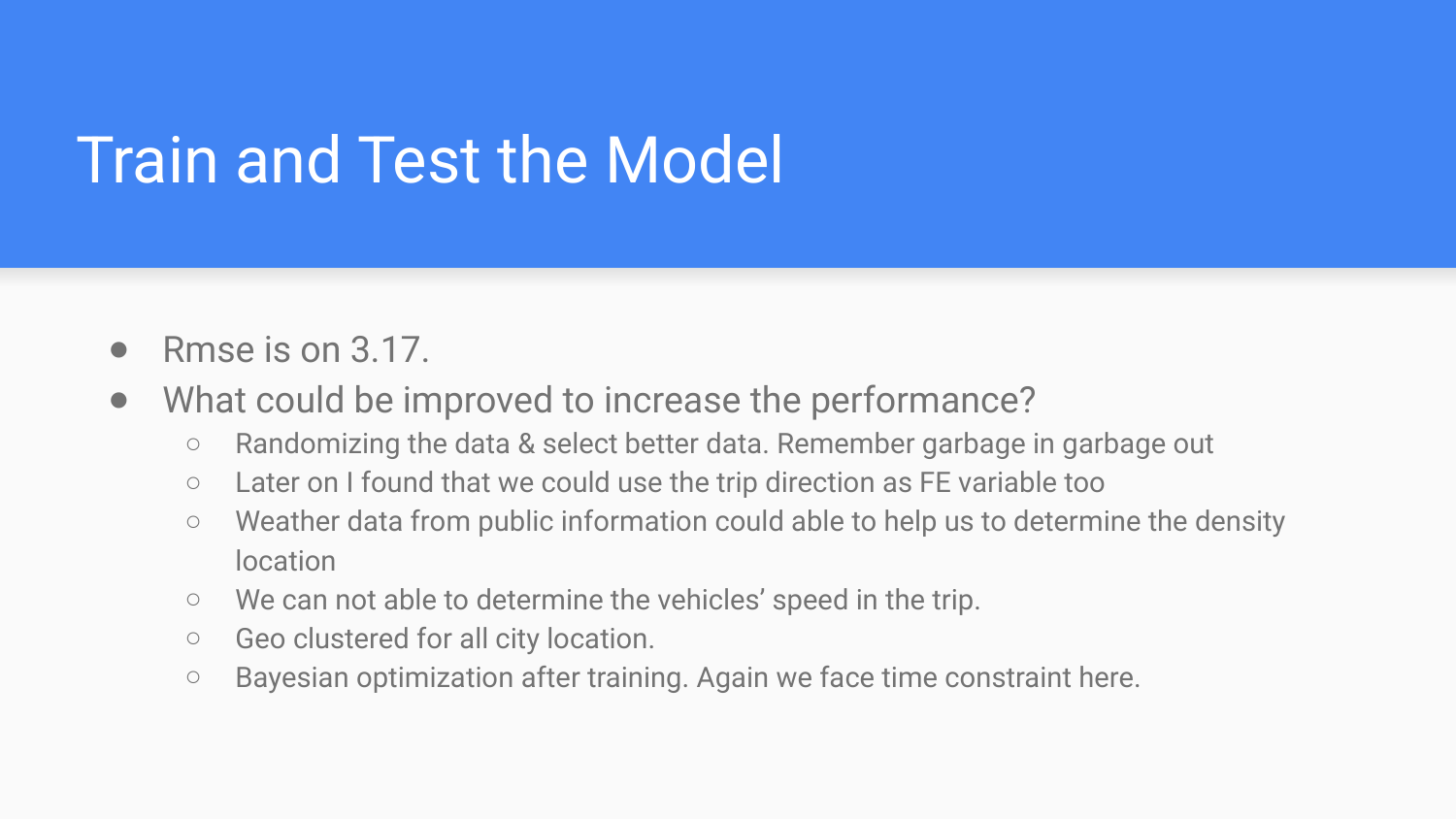

# Train and Test the Model
Rmse is on 3.17.
What could be improved to increase the performance?
Randomizing the data & select better data. Remember garbage in garbage out
Later on I found that we could use the trip direction as FE variable too
Weather data from public information could able to help us to determine the density location
We can not able to determine the vehicles’ speed in the trip.
Geo clustered for all city location.
Bayesian optimization after training. Again we face time constraint here.